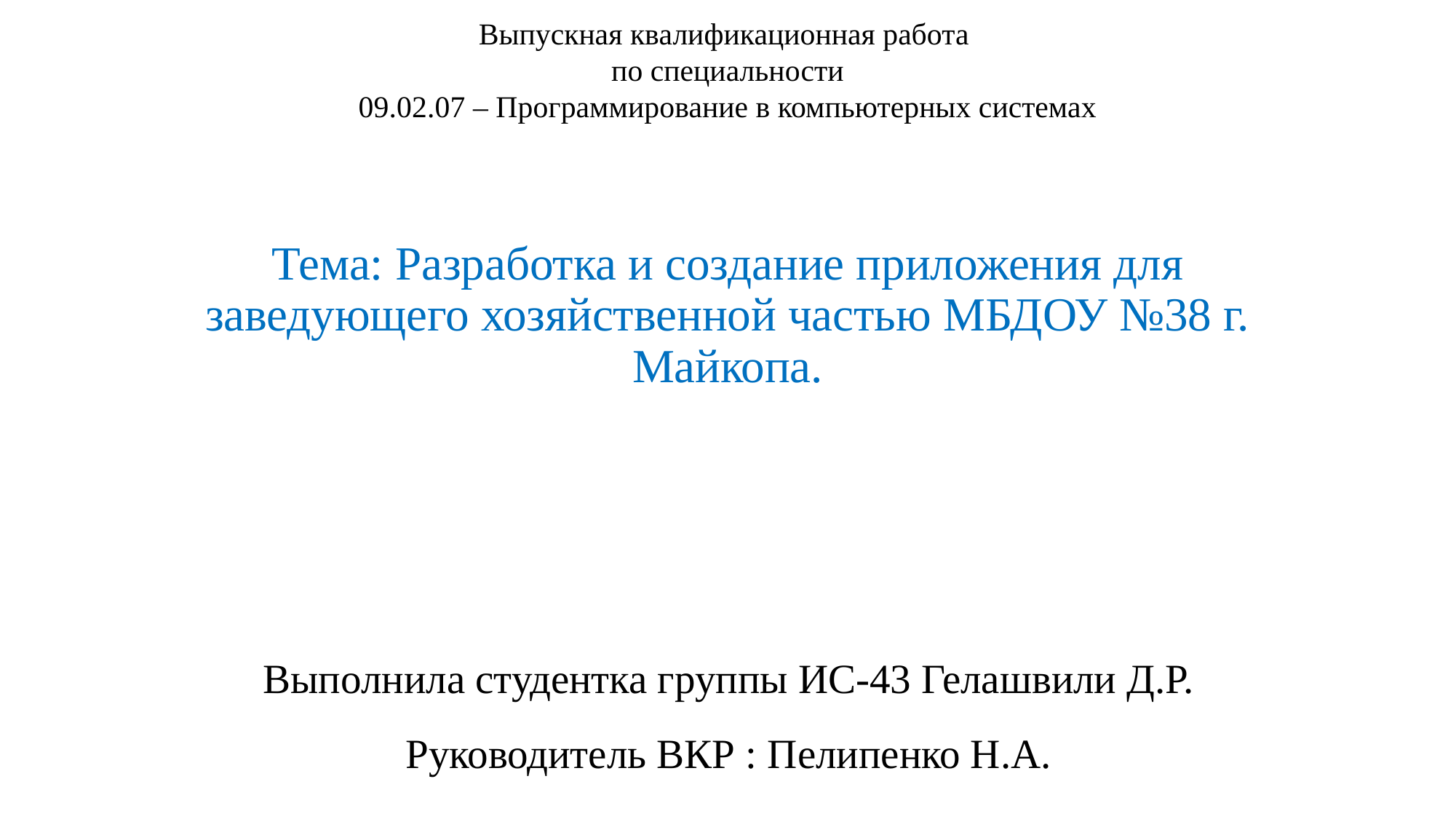

Выпускная квалификационная работа
по специальности
09.02.07 – Программирование в компьютерных системах
# Тема: Разработка и создание приложения для заведующего хозяйственной частью МБДОУ №38 г. Майкопа.
Выполнила студентка группы ИС-43 Гелашвили Д.Р.
Руководитель ВКР : Пелипенко Н.А.